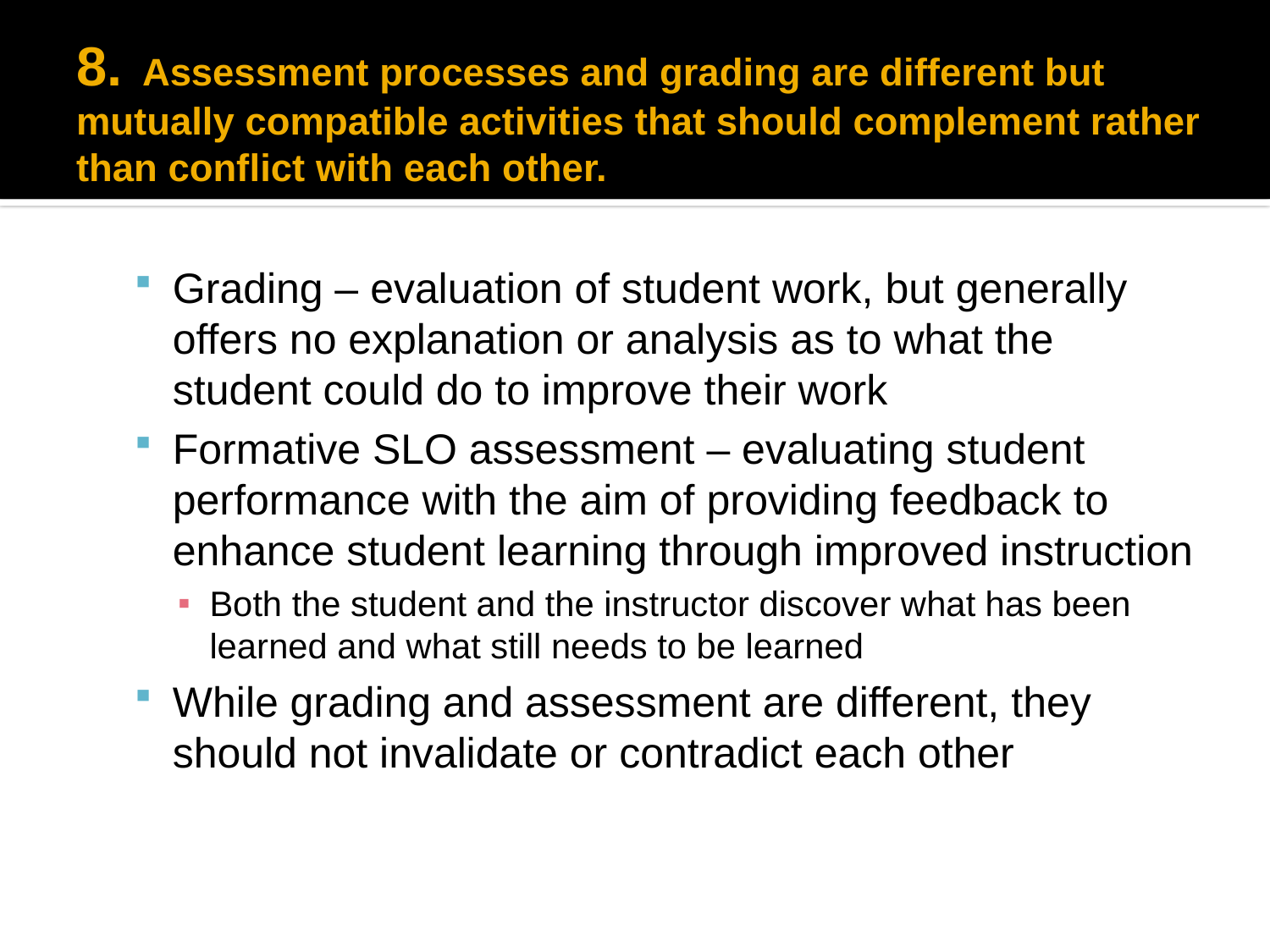

# 8.  Assessment processes and grading are different but mutually compatible activities that should complement rather than conflict with each other.
Grading – evaluation of student work, but generally offers no explanation or analysis as to what the student could do to improve their work
Formative SLO assessment – evaluating student performance with the aim of providing feedback to enhance student learning through improved instruction
Both the student and the instructor discover what has been learned and what still needs to be learned
While grading and assessment are different, they should not invalidate or contradict each other